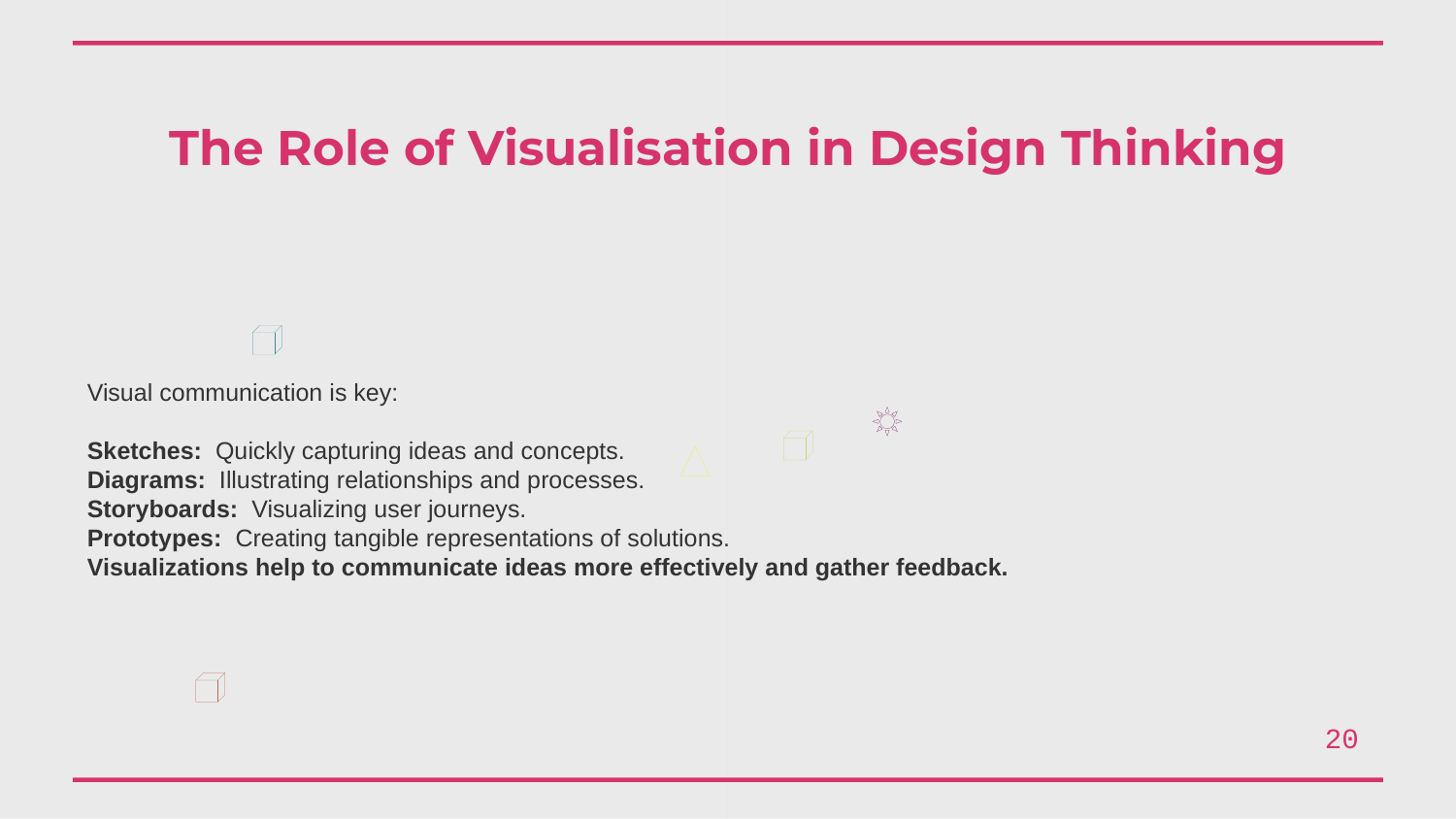

The Role of Visualisation in Design Thinking
Visual communication is key:

Sketches:  Quickly capturing ideas and concepts.
Diagrams:  Illustrating relationships and processes.
Storyboards:  Visualizing user journeys.
Prototypes:  Creating tangible representations of solutions.
Visualizations help to communicate ideas more effectively and gather feedback.

20